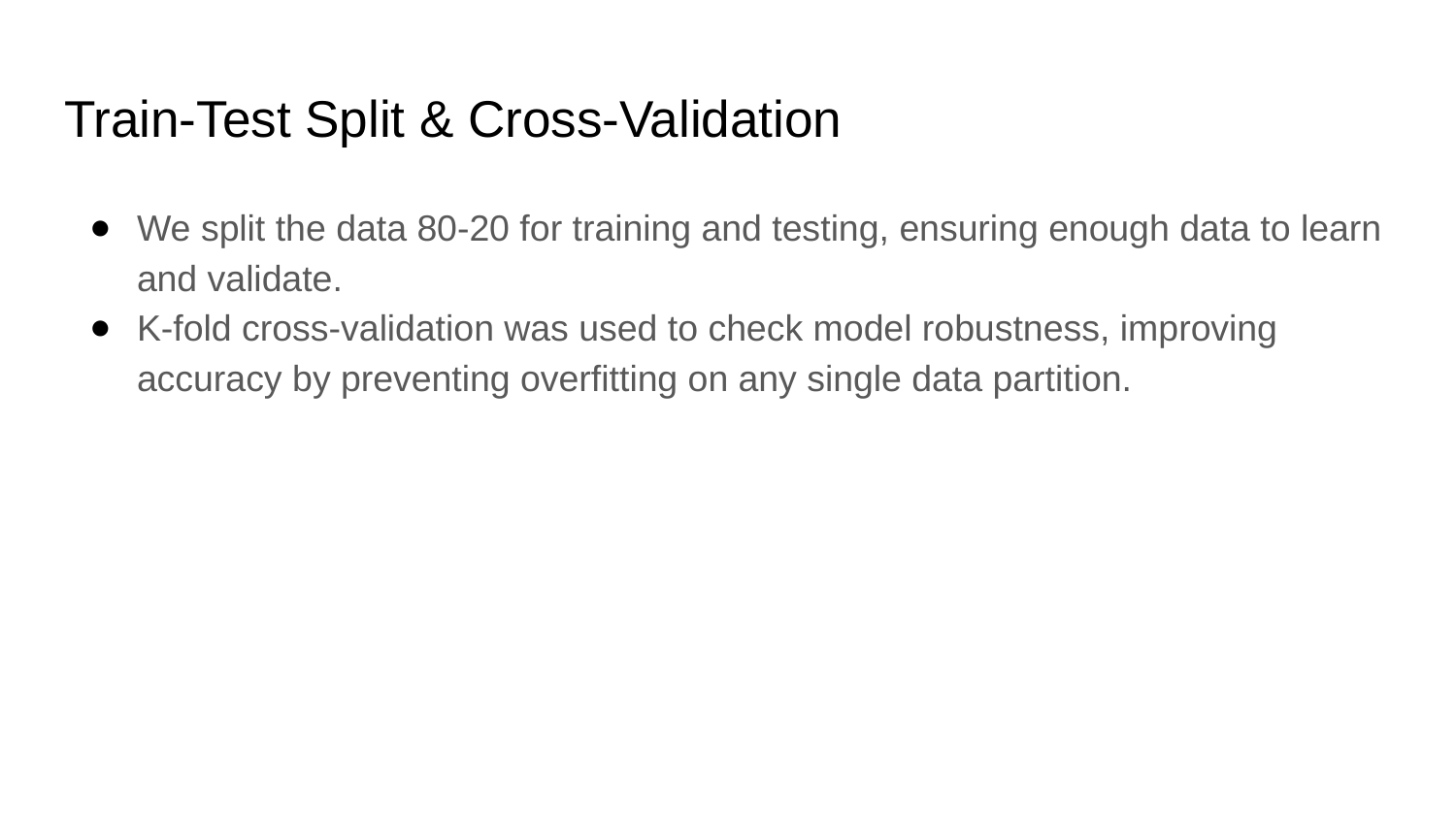

# Train-Test Split & Cross-Validation
We split the data 80-20 for training and testing, ensuring enough data to learn and validate.
K-fold cross-validation was used to check model robustness, improving accuracy by preventing overfitting on any single data partition.